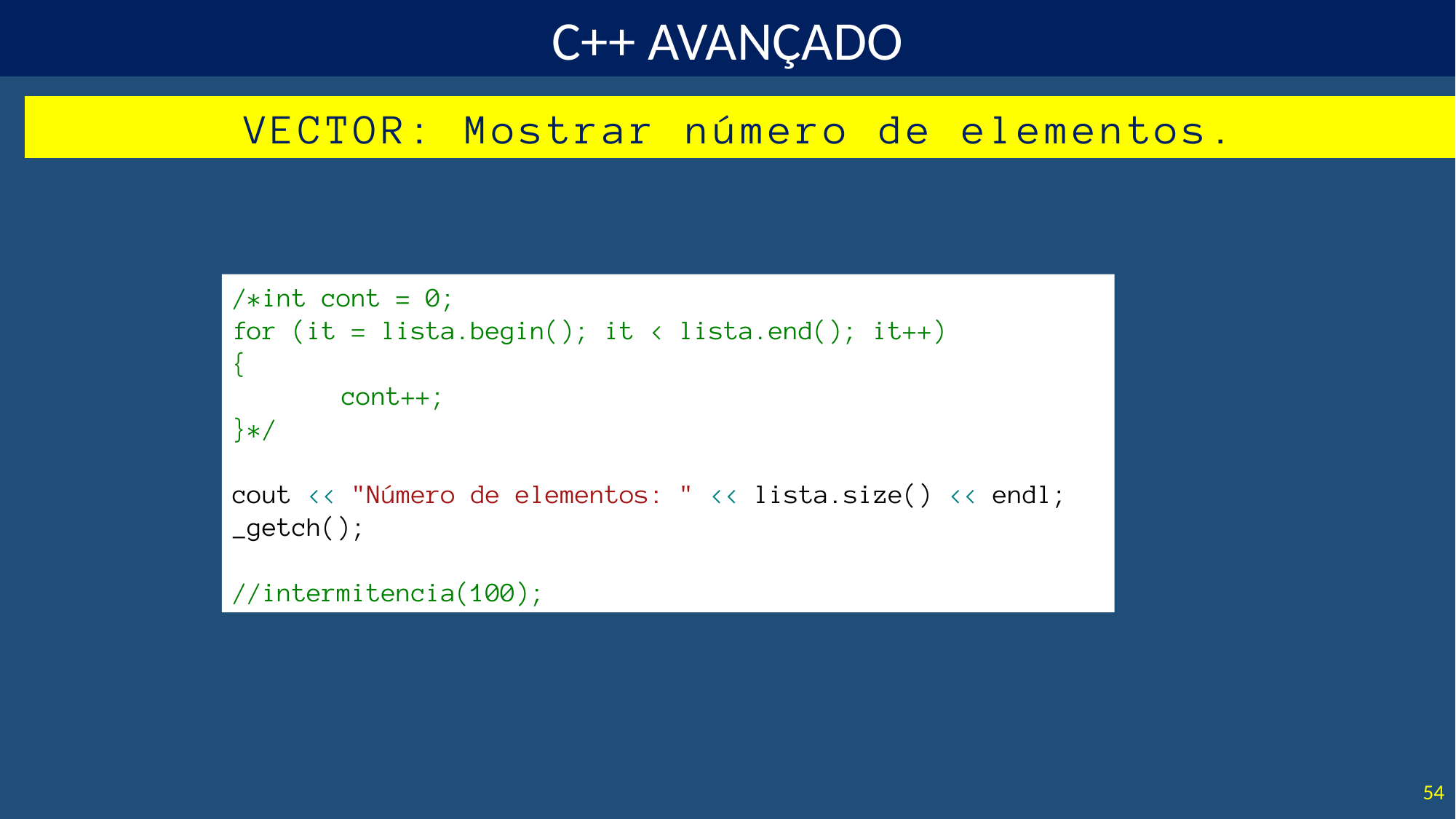

VECTOR: Mostrar número de elementos.
/*int cont = 0;
for (it = lista.begin(); it < lista.end(); it++)
{
	cont++;
}*/

cout << "Número de elementos: " << lista.size() << endl;
_getch();

//intermitencia(100);